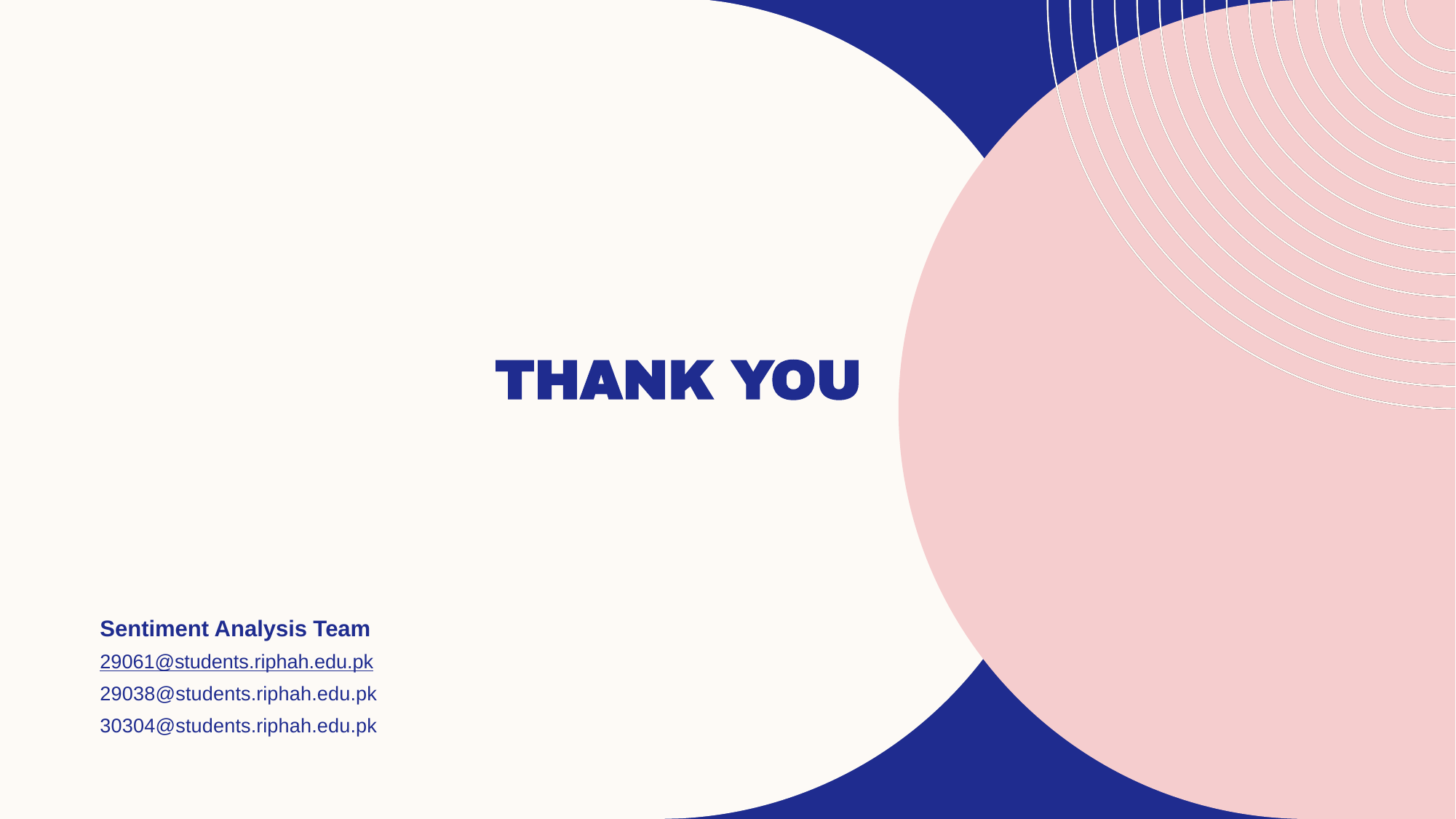

# Thank you
Sentiment Analysis Team
29061@students.riphah.edu.pk
29038@students.riphah.edu.pk
30304@students.riphah.edu.pk